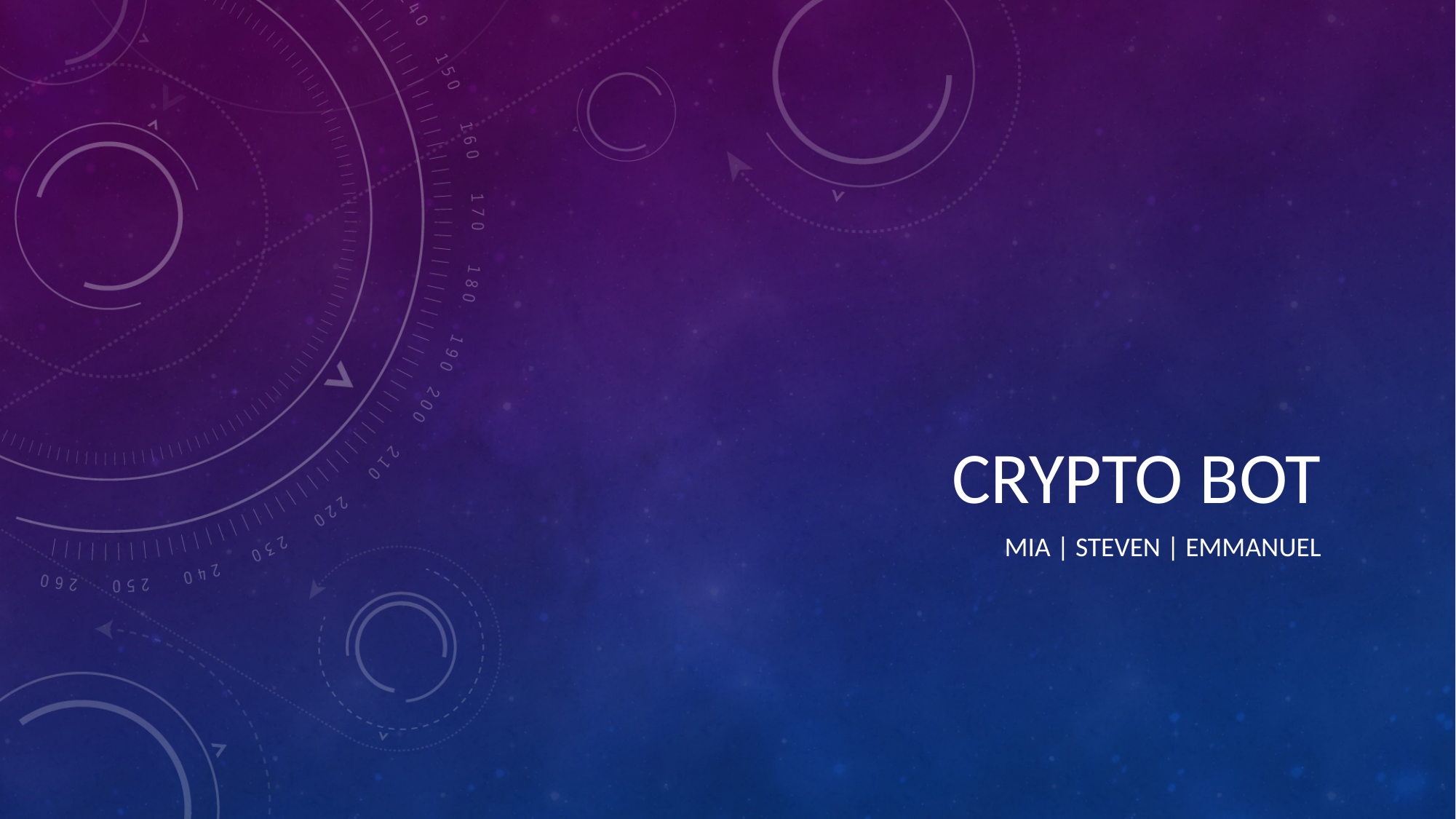

# Crypto Bot
Mia | Steven | Emmanuel